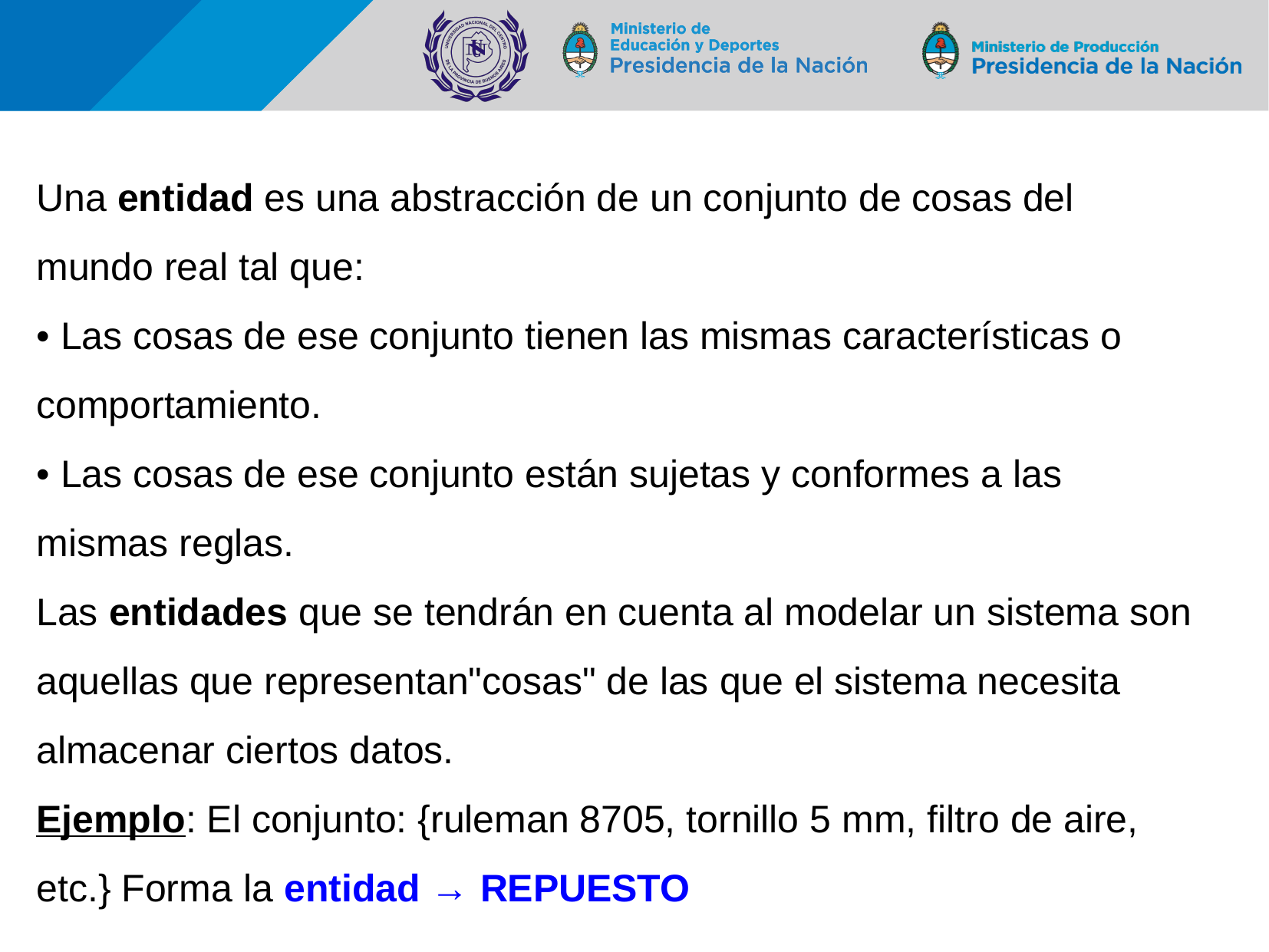

Una entidad es una abstracción de un conjunto de cosas del mundo real tal que:
• Las cosas de ese conjunto tienen las mismas características o comportamiento.
• Las cosas de ese conjunto están sujetas y conformes a las mismas reglas.
Las entidades que se tendrán en cuenta al modelar un sistema son aquellas que representan"cosas" de las que el sistema necesita almacenar ciertos datos.
Ejemplo: El conjunto: {ruleman 8705, tornillo 5 mm, filtro de aire, etc.} Forma la entidad → REPUESTO